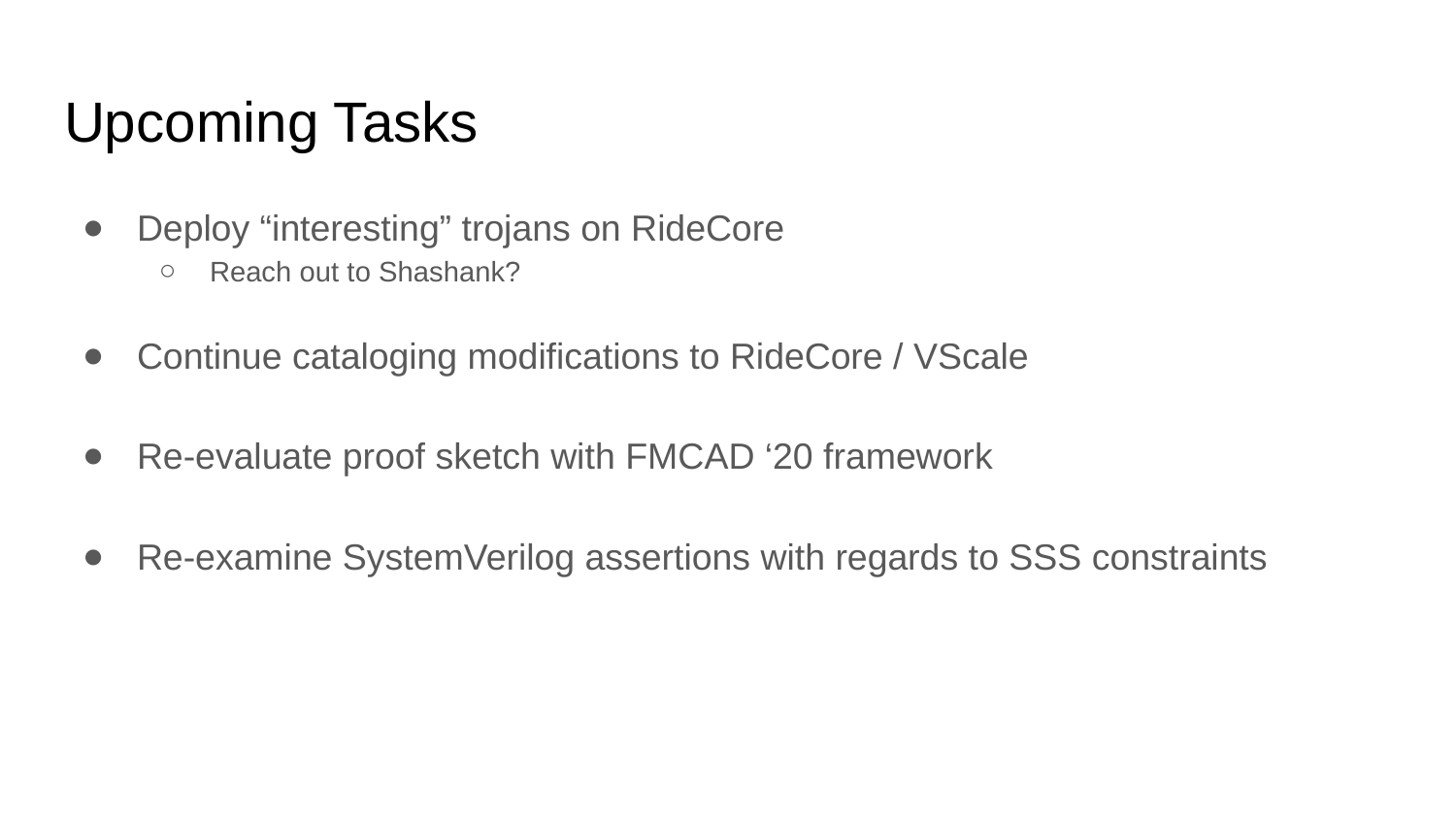

# Upcoming Tasks
Deploy “interesting” trojans on RideCore
Reach out to Shashank?
Continue cataloging modifications to RideCore / VScale
Re-evaluate proof sketch with FMCAD ‘20 framework
Re-examine SystemVerilog assertions with regards to SSS constraints